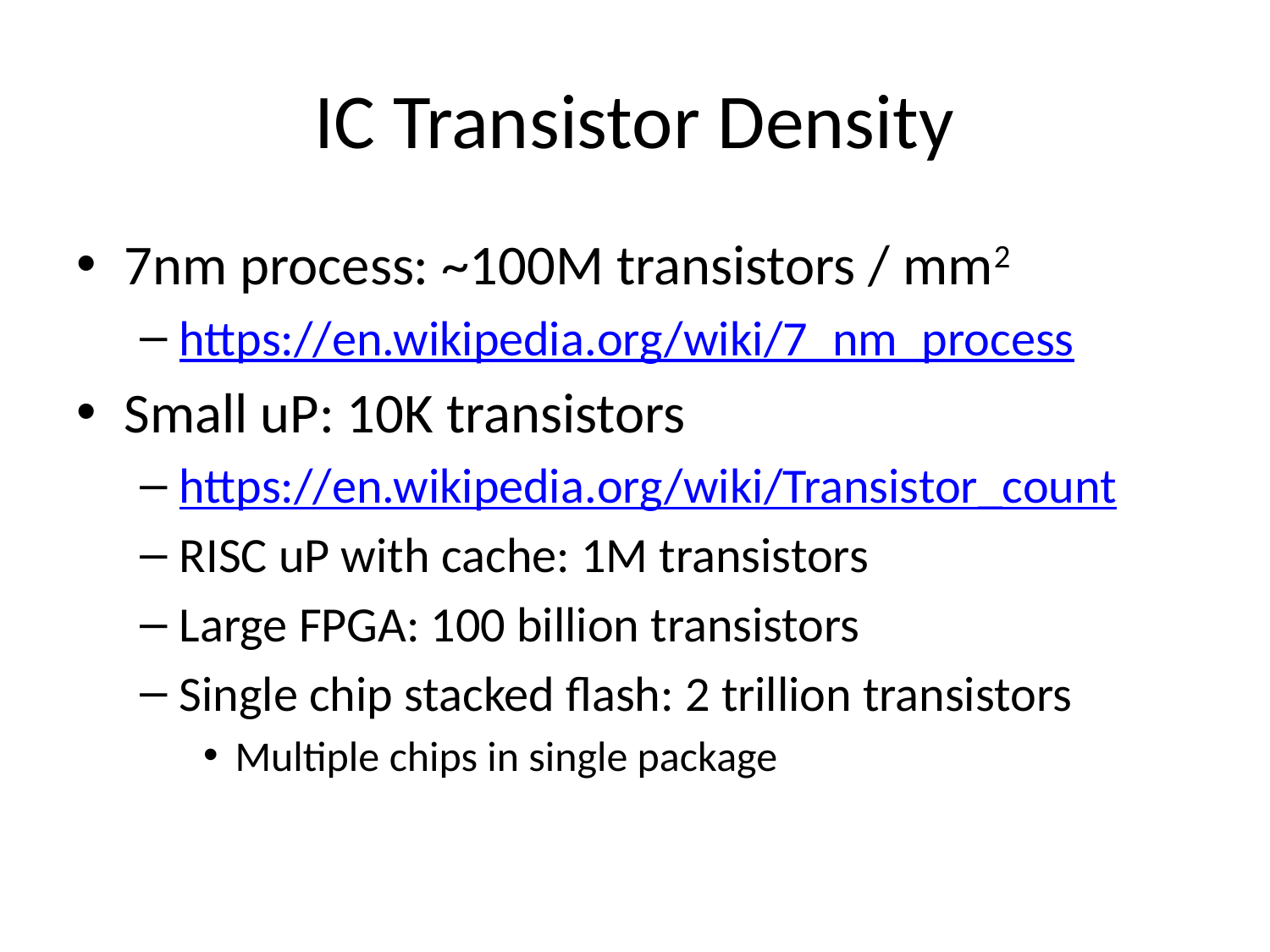

# IC Transistor Density
7nm process: ~100M transistors / mm2
https://en.wikipedia.org/wiki/7_nm_process
Small uP: 10K transistors
https://en.wikipedia.org/wiki/Transistor_count
RISC uP with cache: 1M transistors
Large FPGA: 100 billion transistors
Single chip stacked flash: 2 trillion transistors
Multiple chips in single package